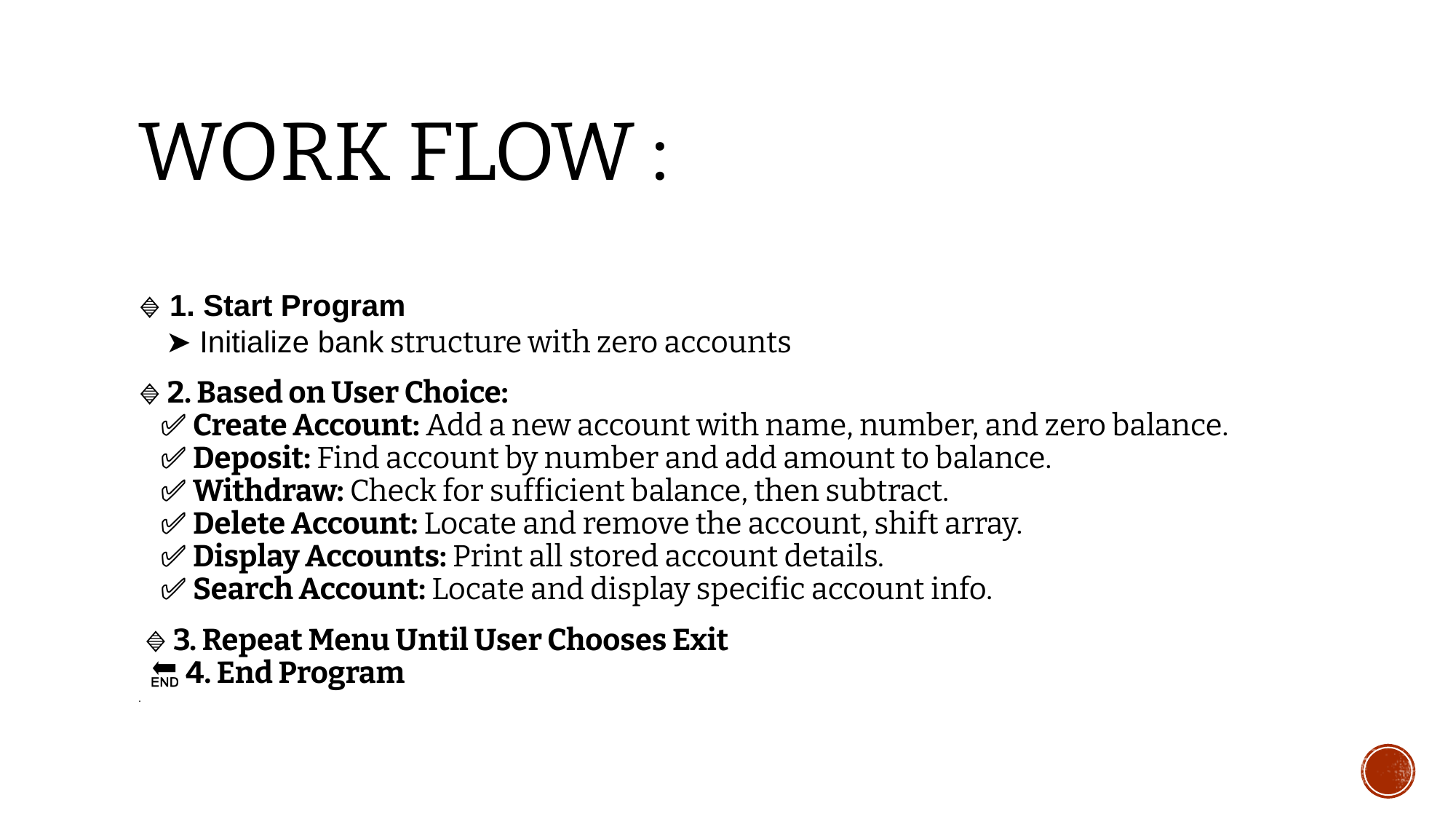

# Work flow :
🔹 1. Start Program
 ➤ Initialize bank structure with zero accounts
🔹 2. Based on User Choice:
✅ Create Account: Add a new account with name, number, and zero balance.
✅ Deposit: Find account by number and add amount to balance.
✅ Withdraw: Check for sufficient balance, then subtract.
✅ Delete Account: Locate and remove the account, shift array.
✅ Display Accounts: Print all stored account details.
✅ Search Account: Locate and display specific account info.
 🔹 3. Repeat Menu Until User Chooses Exit
  🔚 4. End Program
.